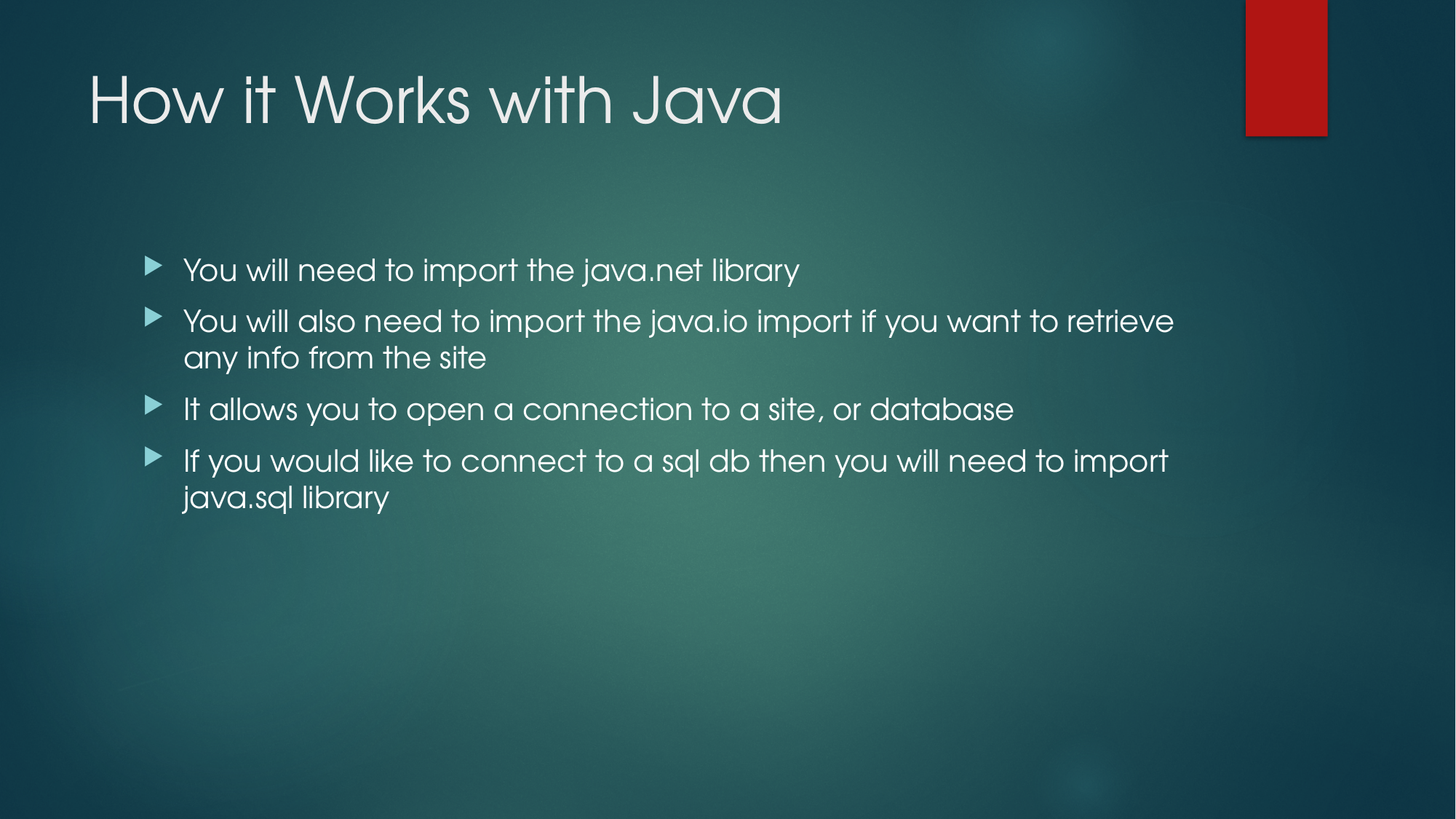

# How it Works with Java
You will need to import the java.net library
You will also need to import the java.io import if you want to retrieve any info from the site
It allows you to open a connection to a site, or database
If you would like to connect to a sql db then you will need to import java.sql library